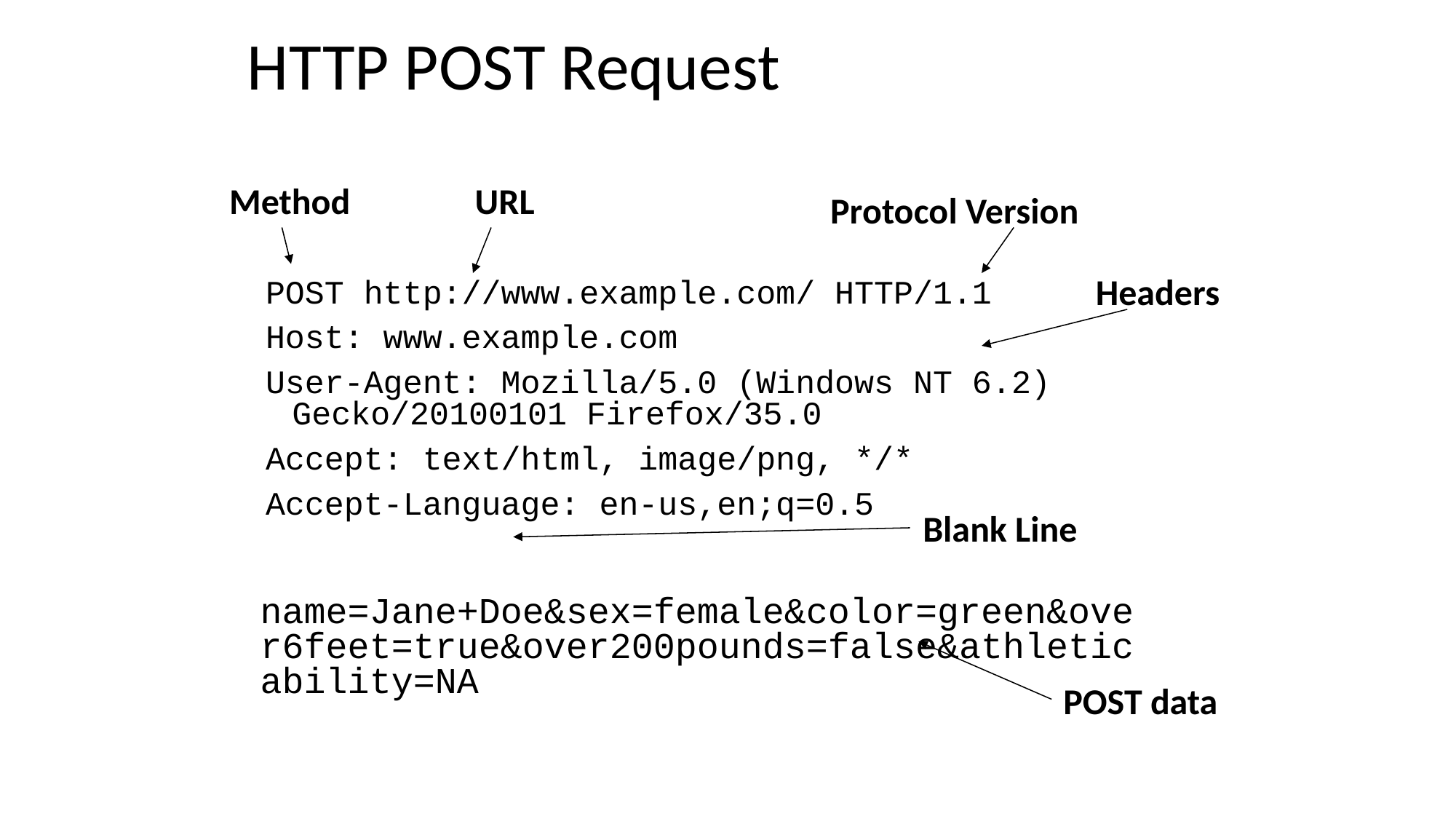

# HTTP POST Request
Method
URL
Protocol Version

Headers
POST http://www.example.com/ HTTP/1.1
Host: www.example.com
User-Agent: Mozilla/5.0 (Windows NT 6.2) Gecko/20100101 Firefox/35.0
Accept: text/html, image/png, */*
Accept-Language: en-us,en;q=0.5

Blank Line

	name=Jane+Doe&sex=female&color=green&over6feet=true&over200pounds=false&athleticability=NA

POST data